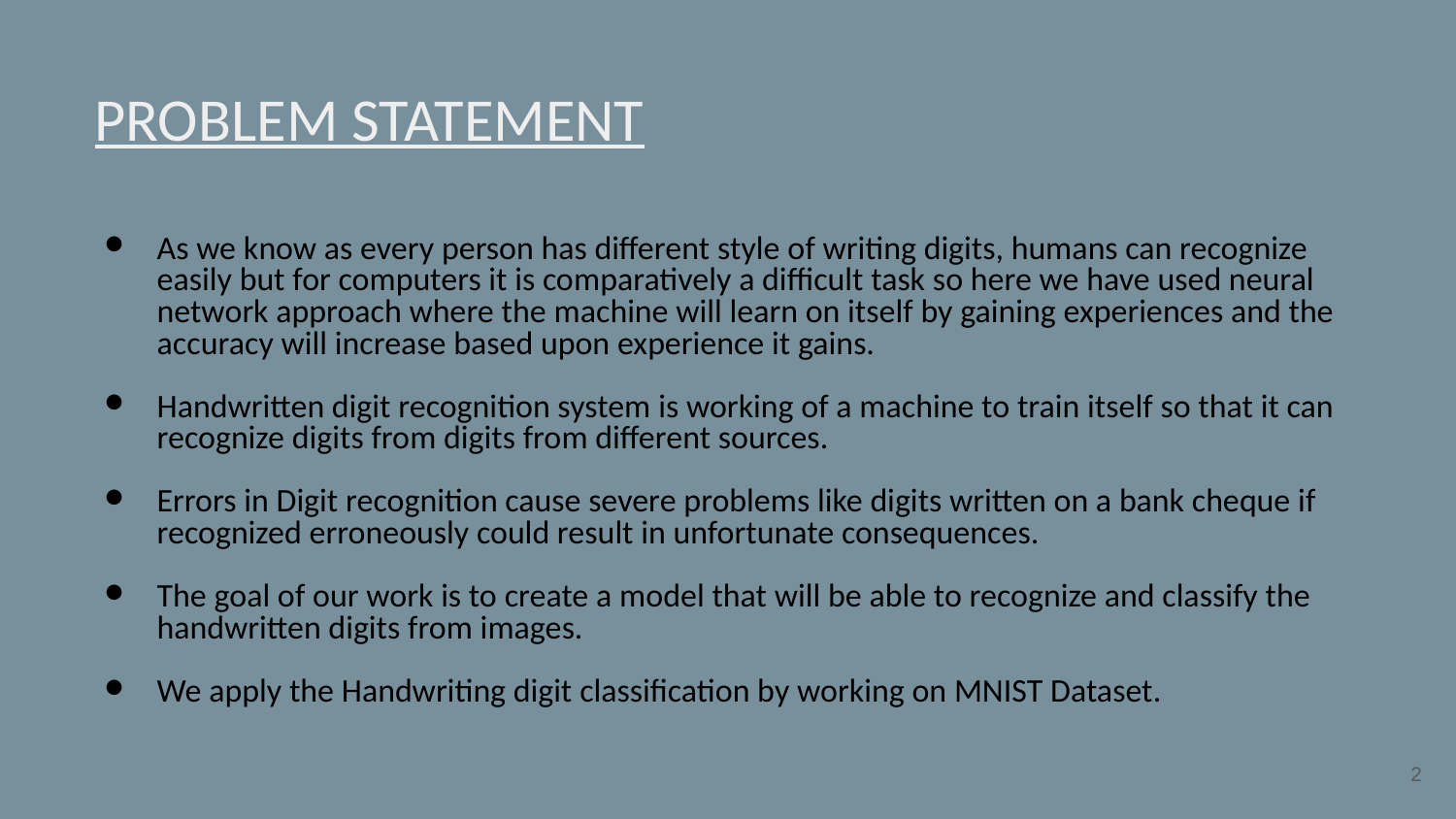

# PROBLEM STATEMENT

As we know as every person has different style of writing digits, humans can recognize easily but for computers it is comparatively a difficult task so here we have used neural network approach where the machine will learn on itself by gaining experiences and the accuracy will increase based upon experience it gains.

Handwritten digit recognition system is working of a machine to train itself so that it can recognize digits from digits from different sources.

Errors in Digit recognition cause severe problems like digits written on a bank cheque if recognized erroneously could result in unfortunate consequences.

The goal of our work is to create a model that will be able to recognize and classify the handwritten digits from images.

We apply the Handwriting digit classification by working on MNIST Dataset.
2